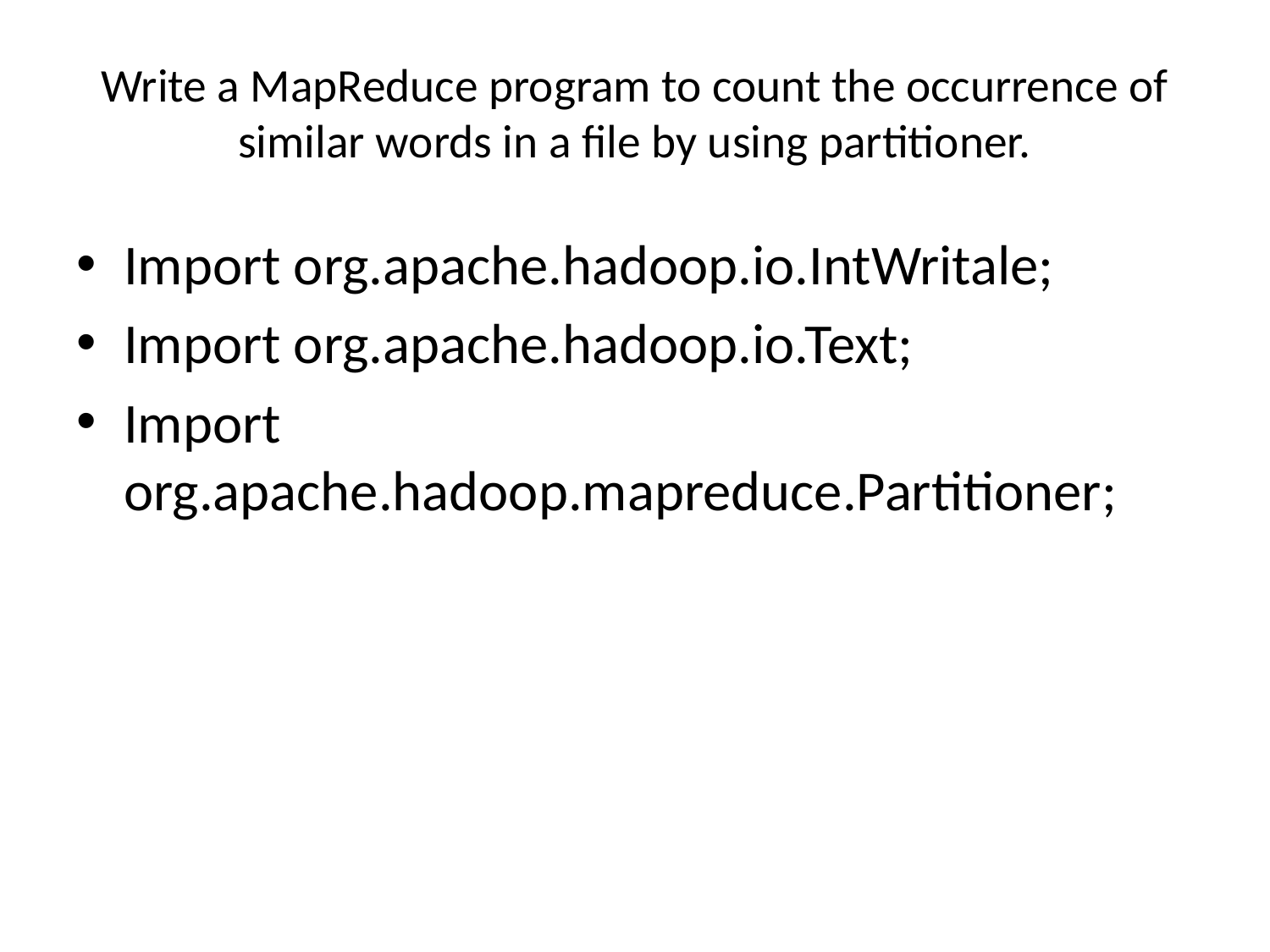

# Write a MapReduce program to count the occurrence of similar words in a file by using partitioner.
Import org.apache.hadoop.io.IntWritale;
Import org.apache.hadoop.io.Text;
Import org.apache.hadoop.mapreduce.Partitioner;